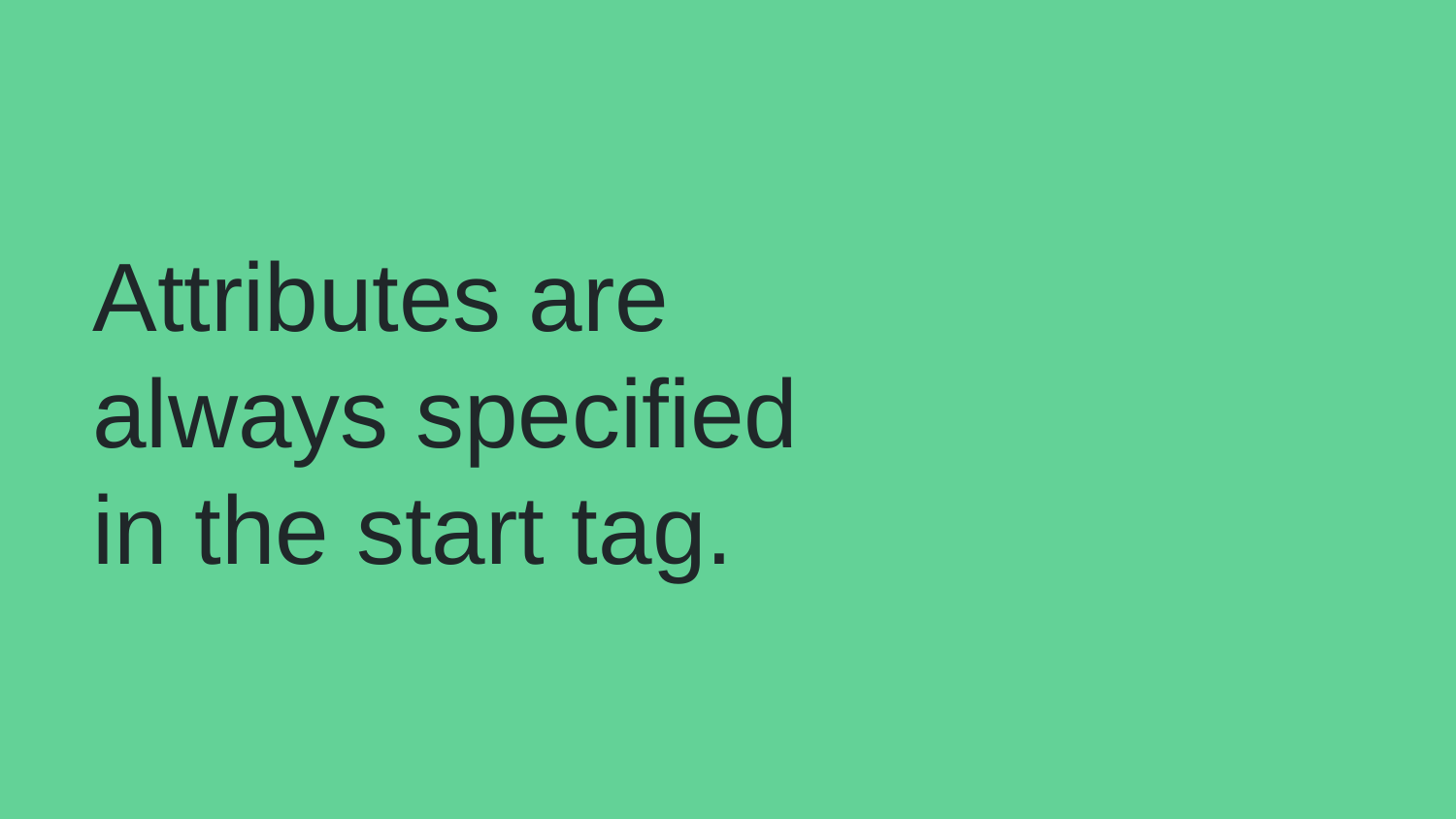

# Attributes are always specified in the start tag.